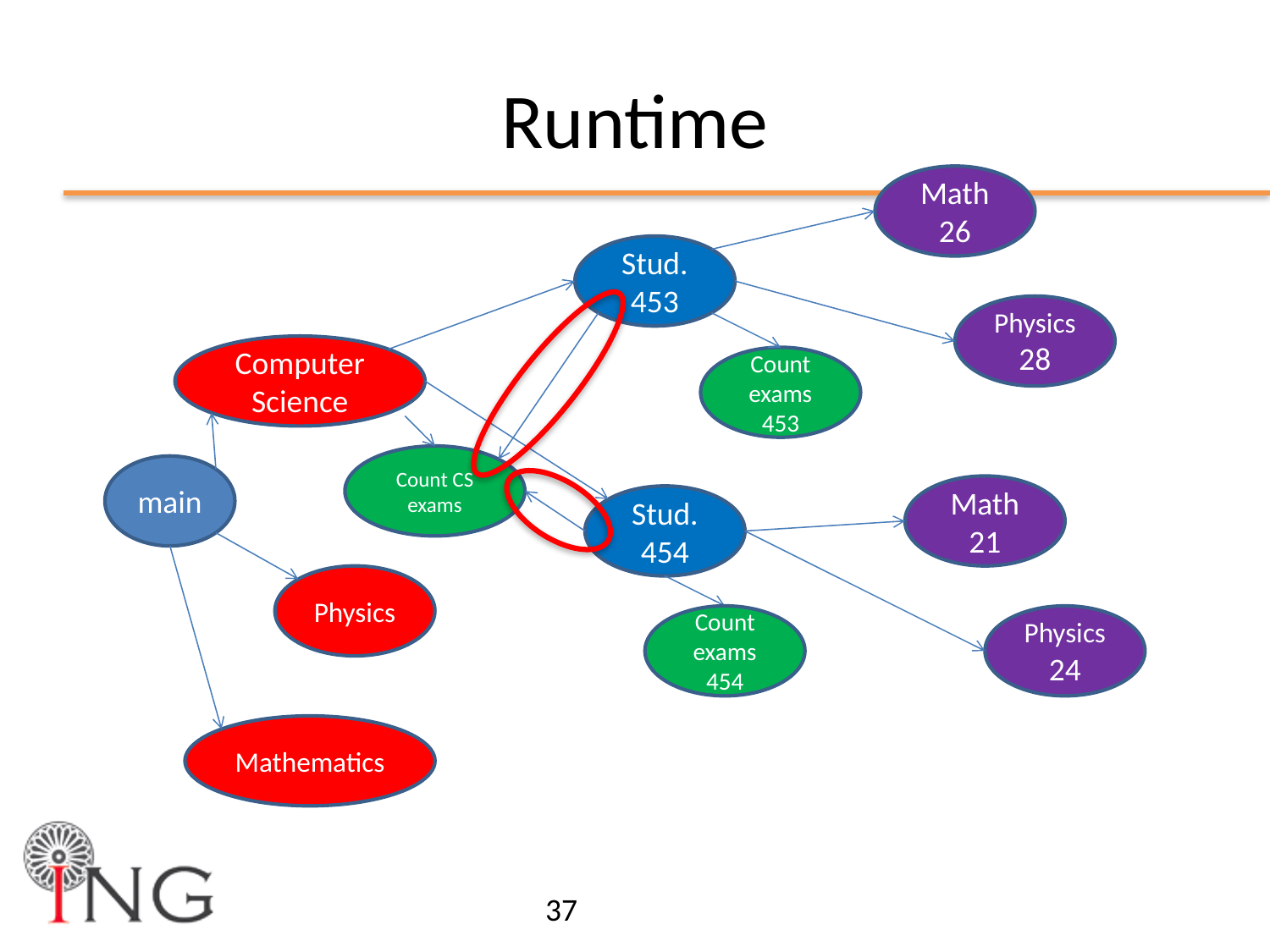

# Runtime
Math
26
Stud. 453
Physics28
Computer Science
Count
exams
453

Count CS exams
main
Math
21

Stud. 454
Physics
Count exams
454
Physics24
Mathematics
37